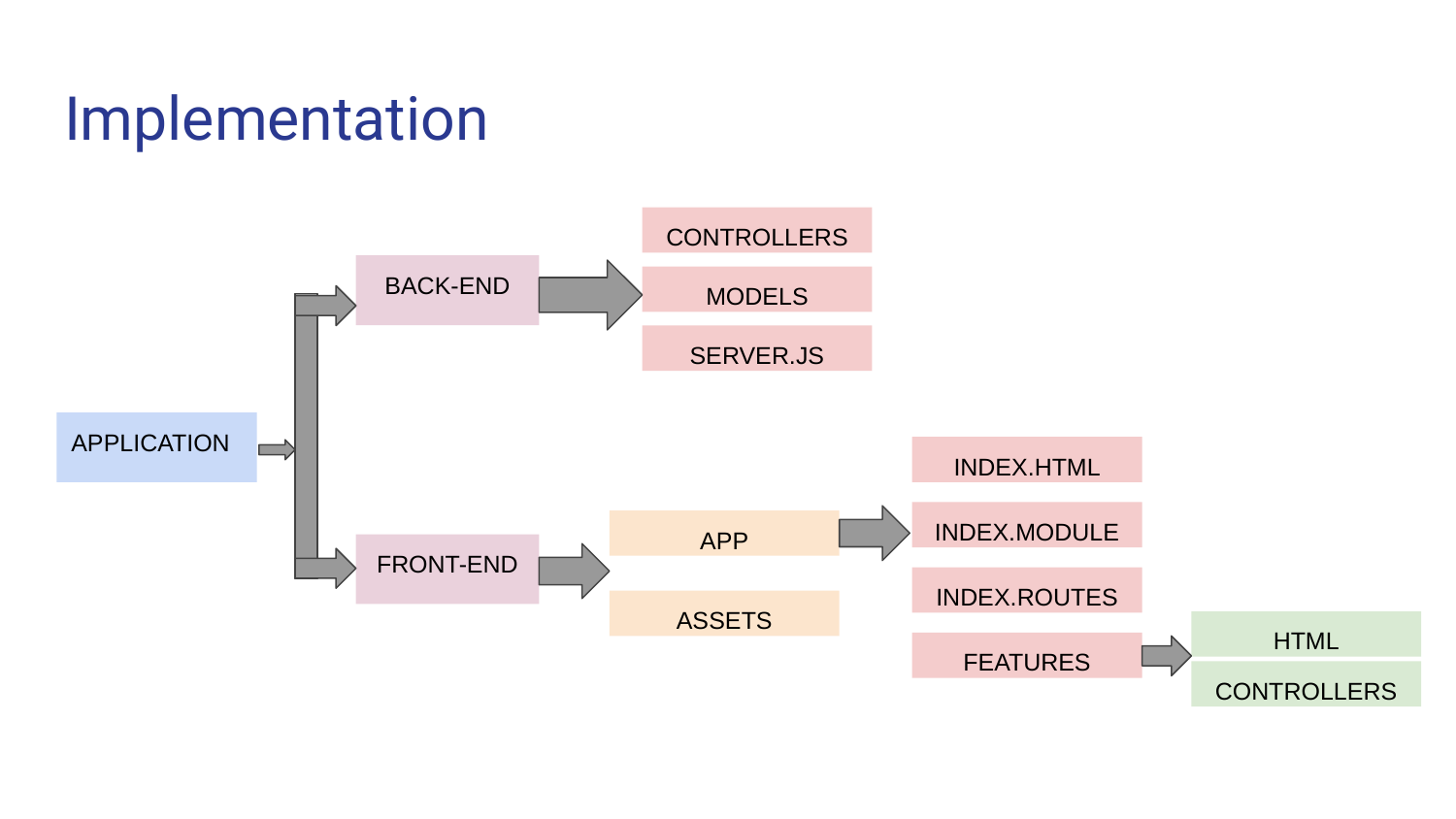

# Implementation

CONTROLLERS
BACK-END

MODELS

SERVER.JS
APPLICATION
INDEX.HTML

INDEX.MODULE

APP
FRONT-END

INDEX.ROUTES
ASSETS
HTML
FEATURES

CONTROLLERS